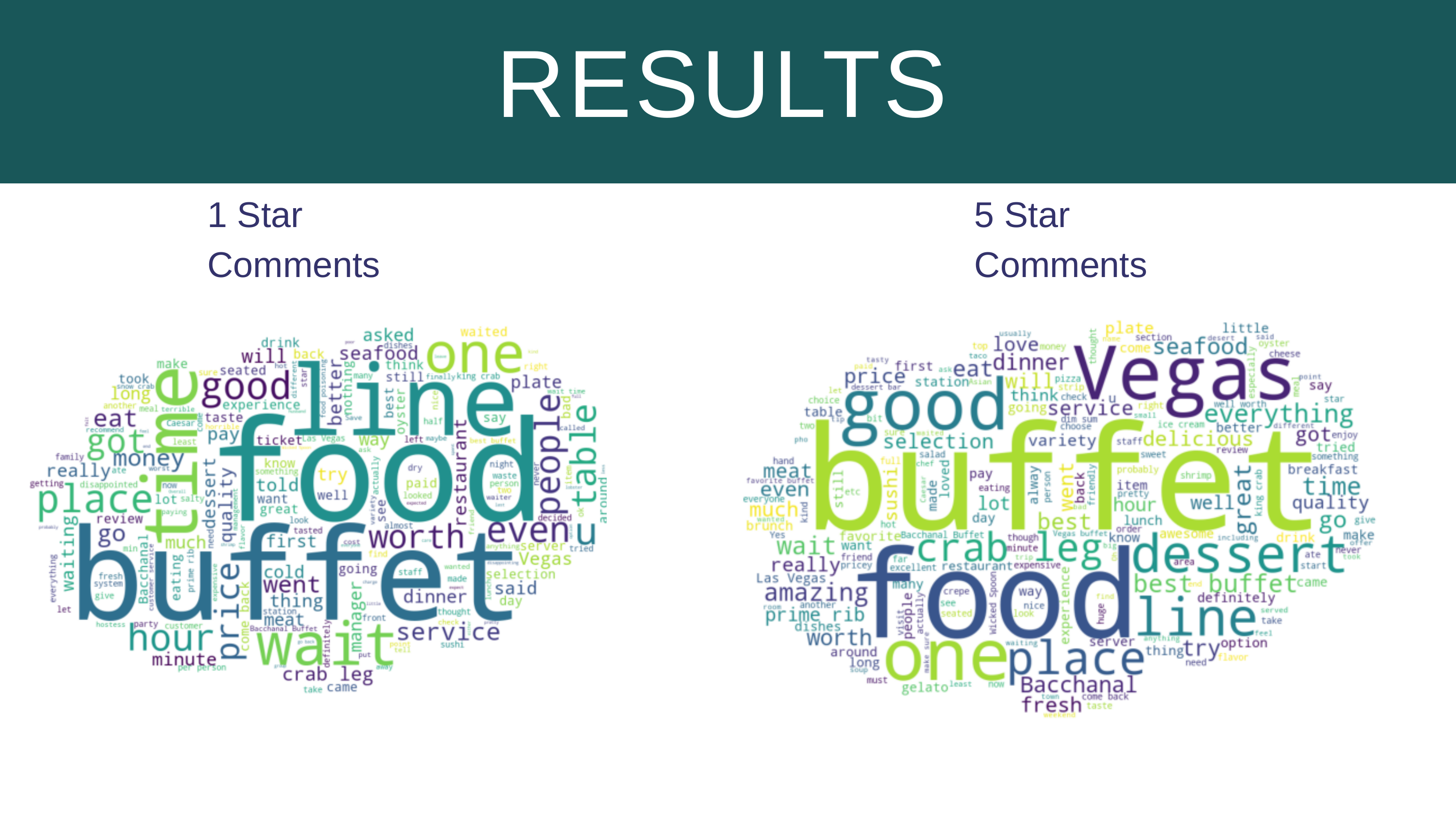

RESULTS
1 Star
Comments
5 Star
Comments